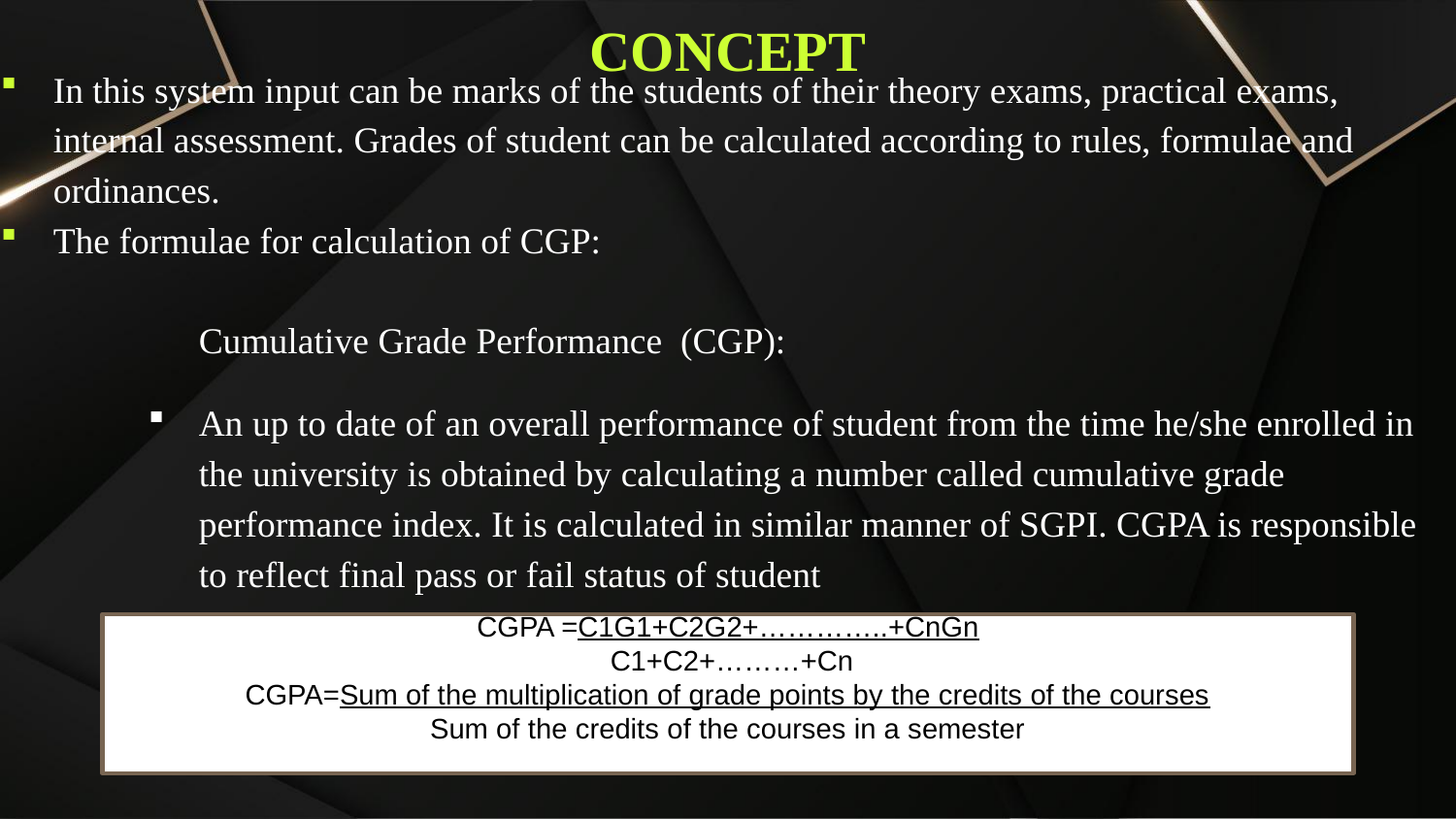

CONCEPT
In this system input can be marks of the students of their theory exams, practical exams,  internal assessment. Grades of student can be calculated according to rules, formulae and ordinances.
The formulae for calculation of CGP:

		Cumulative Grade Performance  (CGP):
An up to date of an overall performance of student from the time he/she enrolled in the university is obtained by calculating a number called cumulative grade performance index. It is calculated in similar manner of SGPI. CGPA is responsible to reflect final pass or fail status of student

CGPA =C1G1+C2G2+…………..+CnGn
 C1+C2+………+Cn
CGPA=Sum of the multiplication of grade points by the credits of the courses
Sum of the credits of the courses in a semester